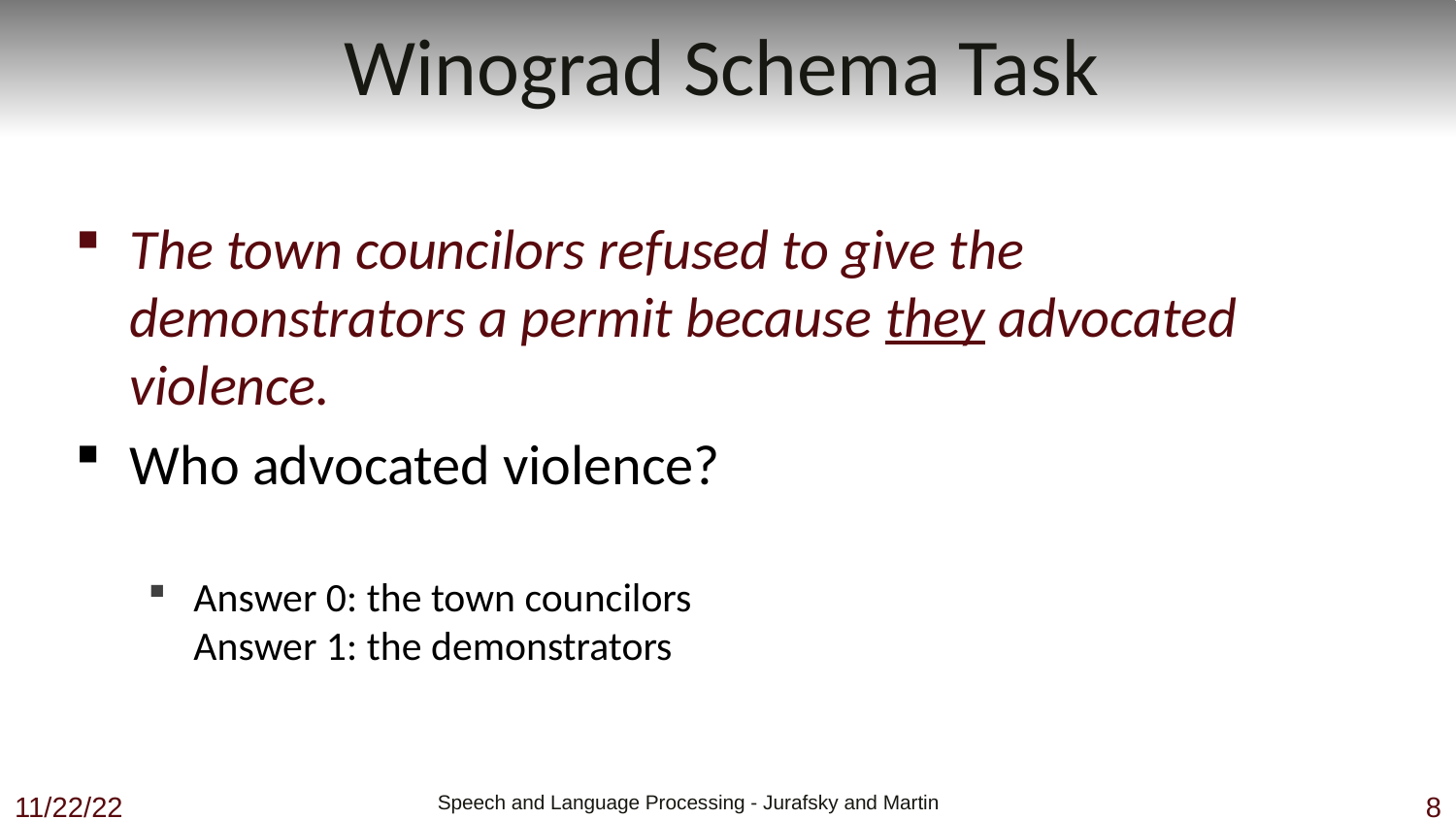

# Winograd Schema Task

The town councilors refused to give the demonstrators a permit because they advocated violence.
Who advocated violence?
Answer 0: the town councilors
Answer 1: the demonstrators
11/22/22
                                         Speech and Language Processing - Jurafsky and Martin
8